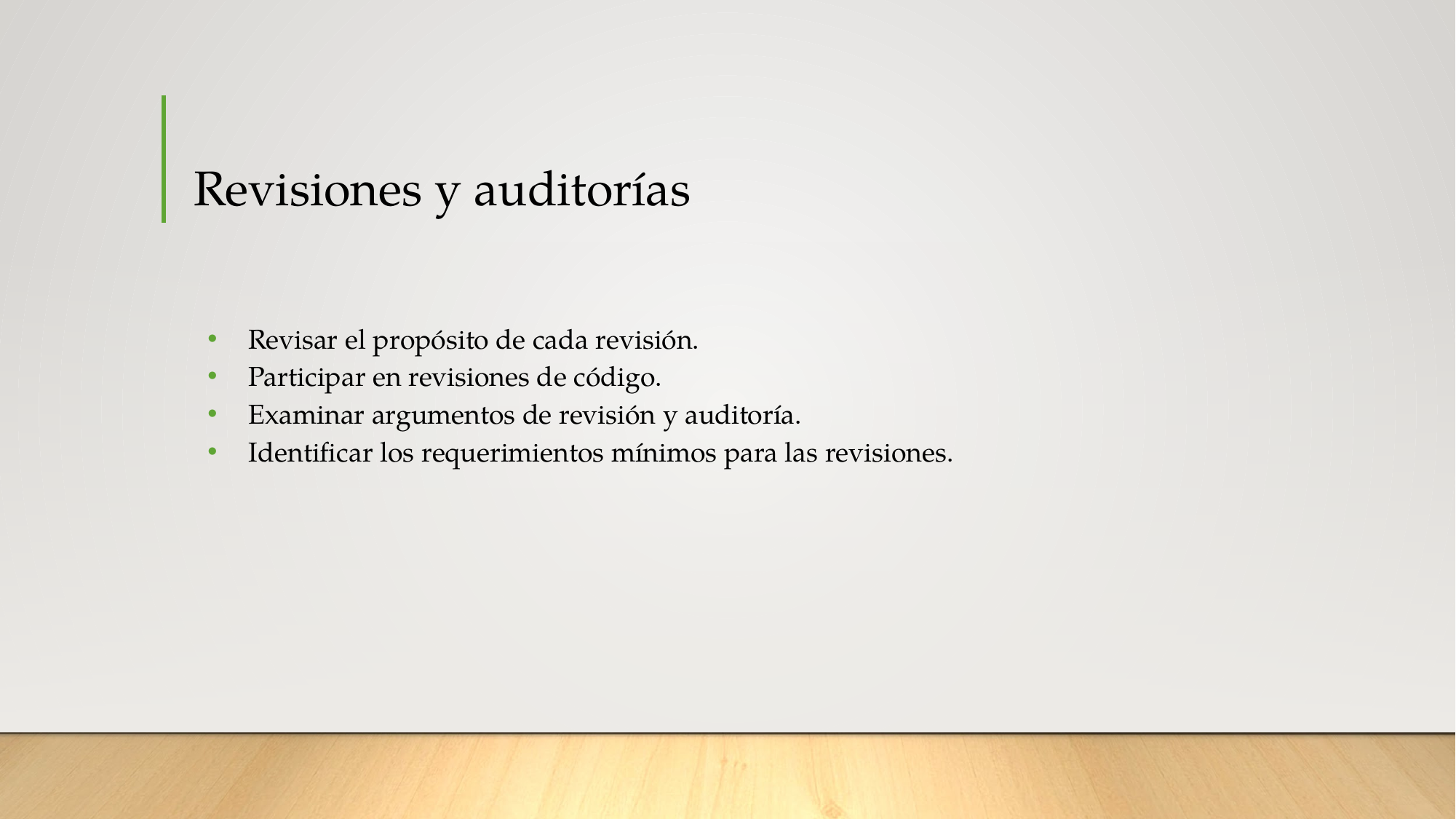

# Revisiones y auditorías

Revisar el propósito de cada revisión.
Participar en revisiones de código.
Examinar argumentos de revisión y auditoría.
Identificar los requerimientos mínimos para las revisiones.